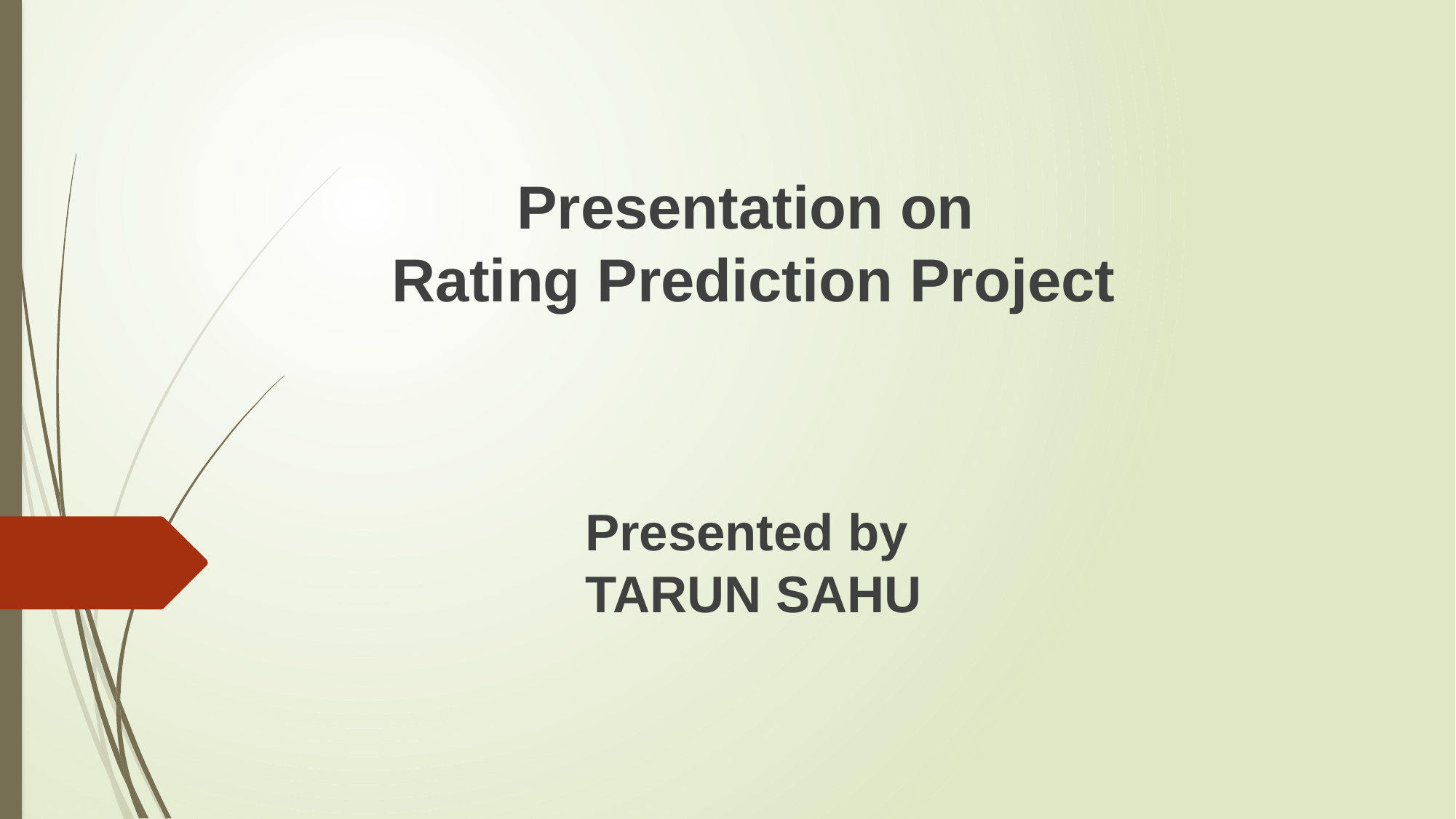

Presentation on
Rating Prediction Project
Presented by
TARUN SAHU